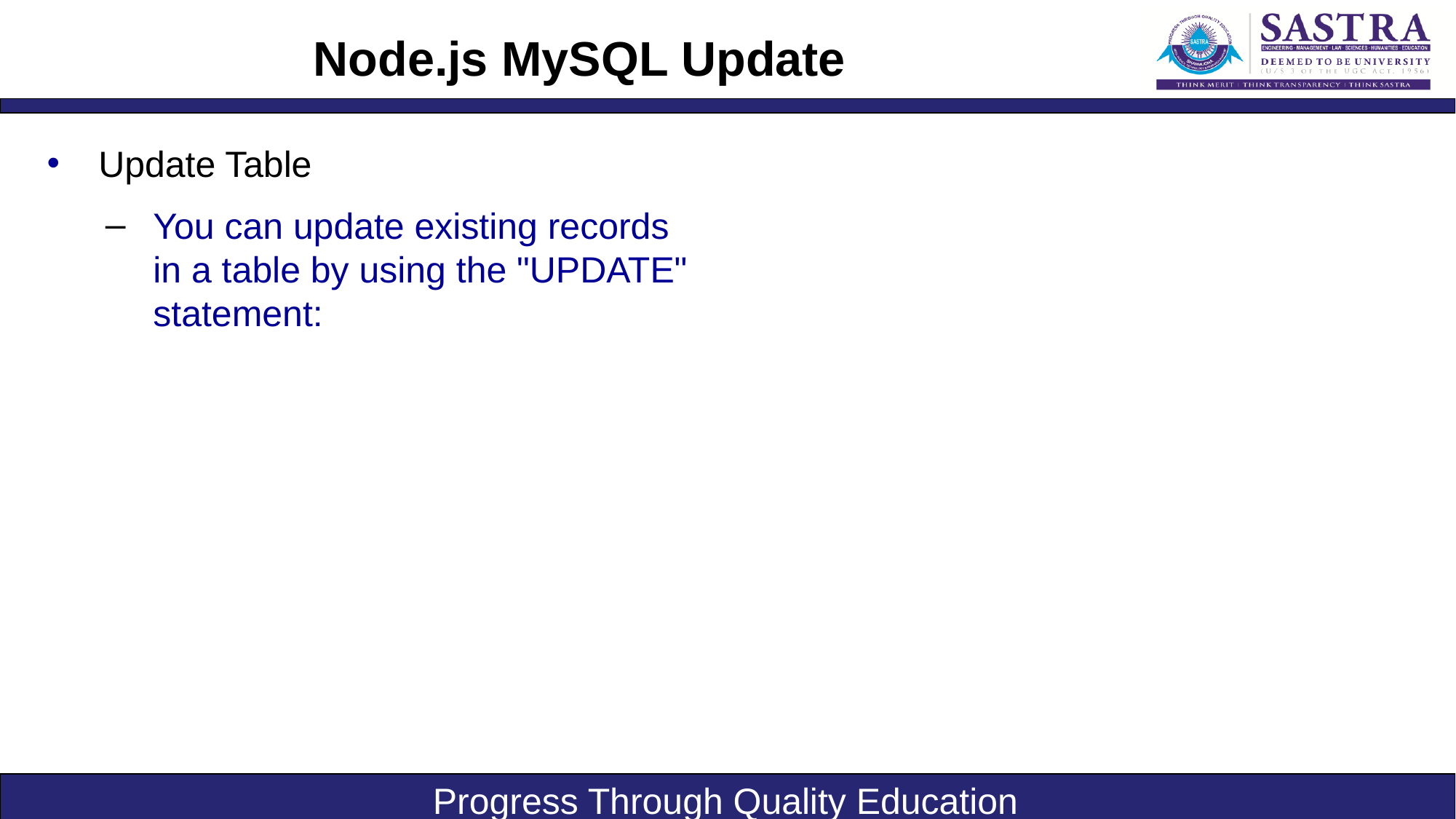

# Node.js MySQL Update
Update Table
You can update existing records in a table by using the "UPDATE" statement: